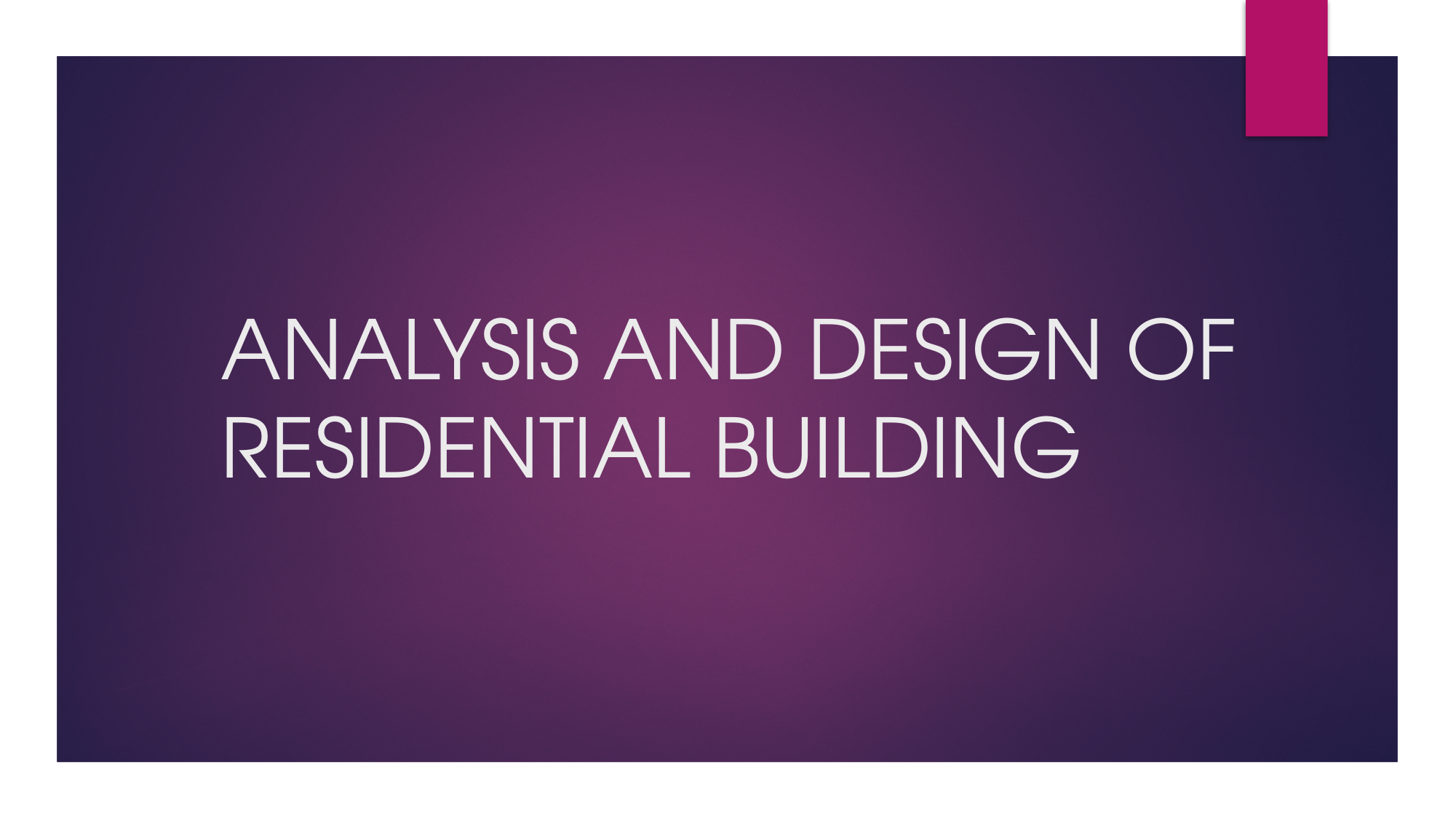

# ANALYSIS AND DESIGN OF RESIDENTIAL BUILDING